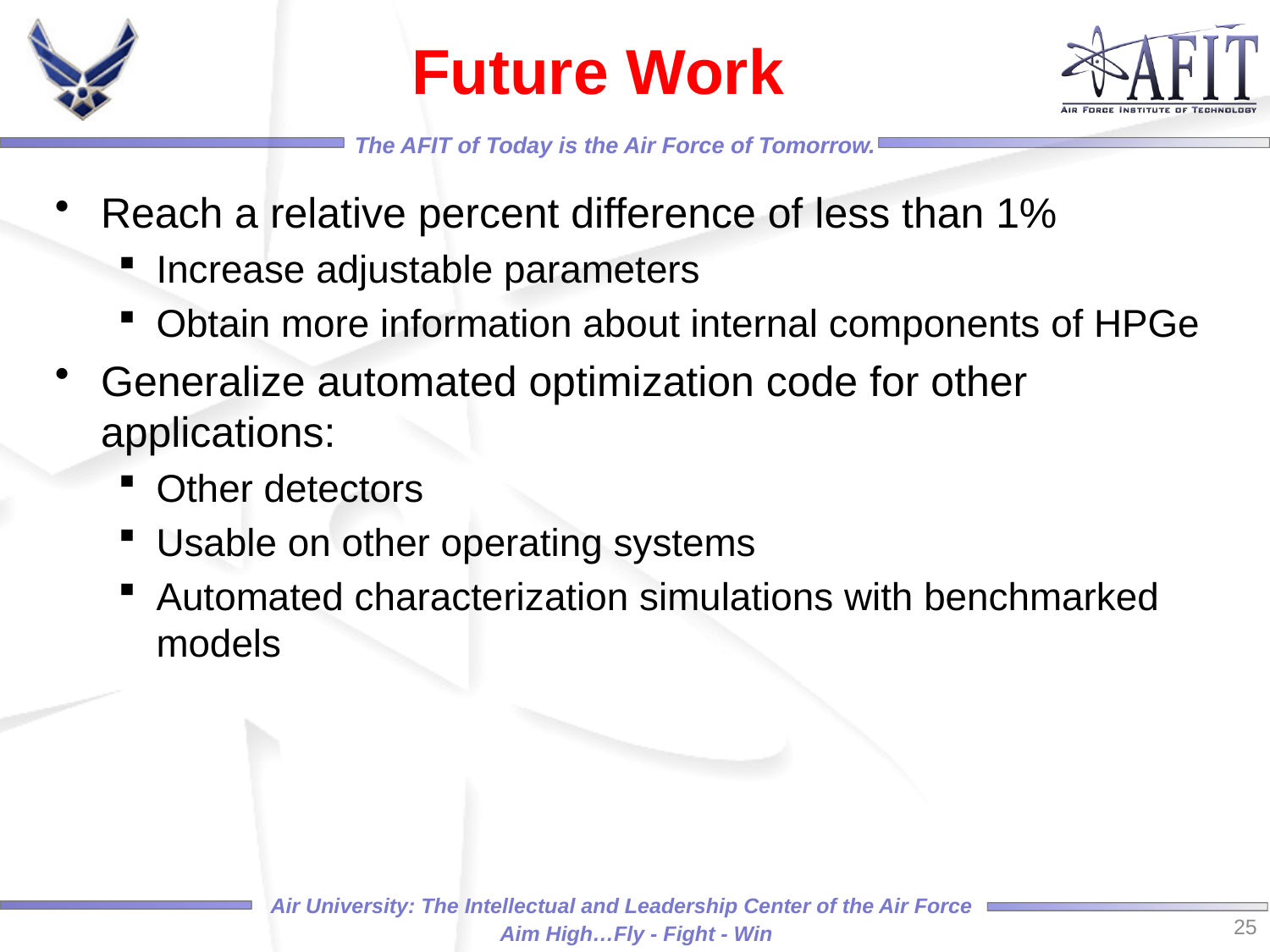

# Future Work
Reach a relative percent difference of less than 1%
Increase adjustable parameters
Obtain more information about internal components of HPGe
Generalize automated optimization code for other applications:
Other detectors
Usable on other operating systems
Automated characterization simulations with benchmarked models
25